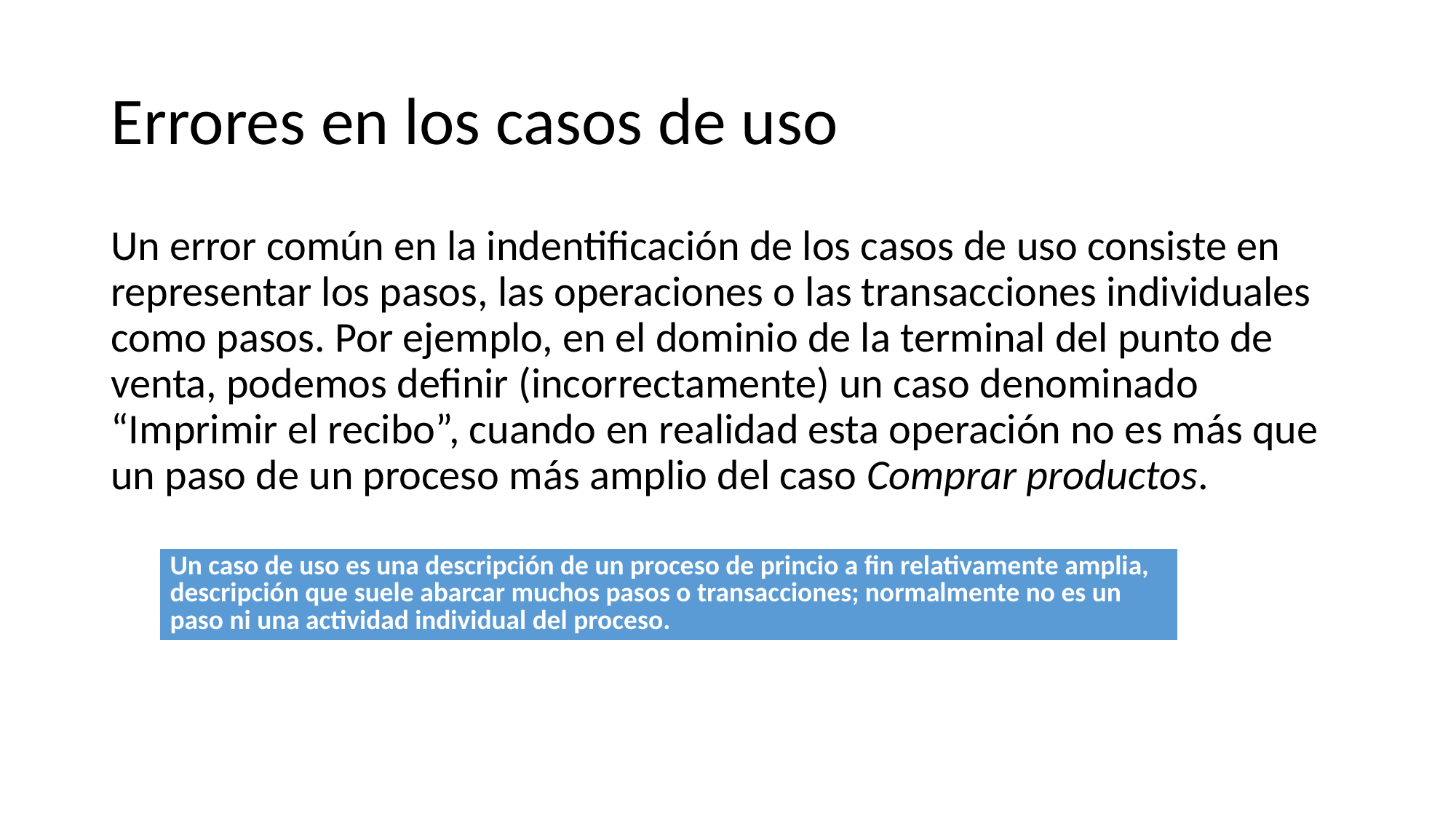

# Errores en los casos de uso
Un error común en la indentificación de los casos de uso consiste en representar los pasos, las operaciones o las transacciones individuales como pasos. Por ejemplo, en el dominio de la terminal del punto de venta, podemos definir (incorrectamente) un caso denominado “Imprimir el recibo”, cuando en realidad esta operación no es más que un paso de un proceso más amplio del caso Comprar productos.

| Un caso de uso es una descripción de un proceso de princio a fin relativamente amplia, descripción que suele abarcar muchos pasos o transacciones; normalmente no es un paso ni una actividad individual del proceso. |
| --- |